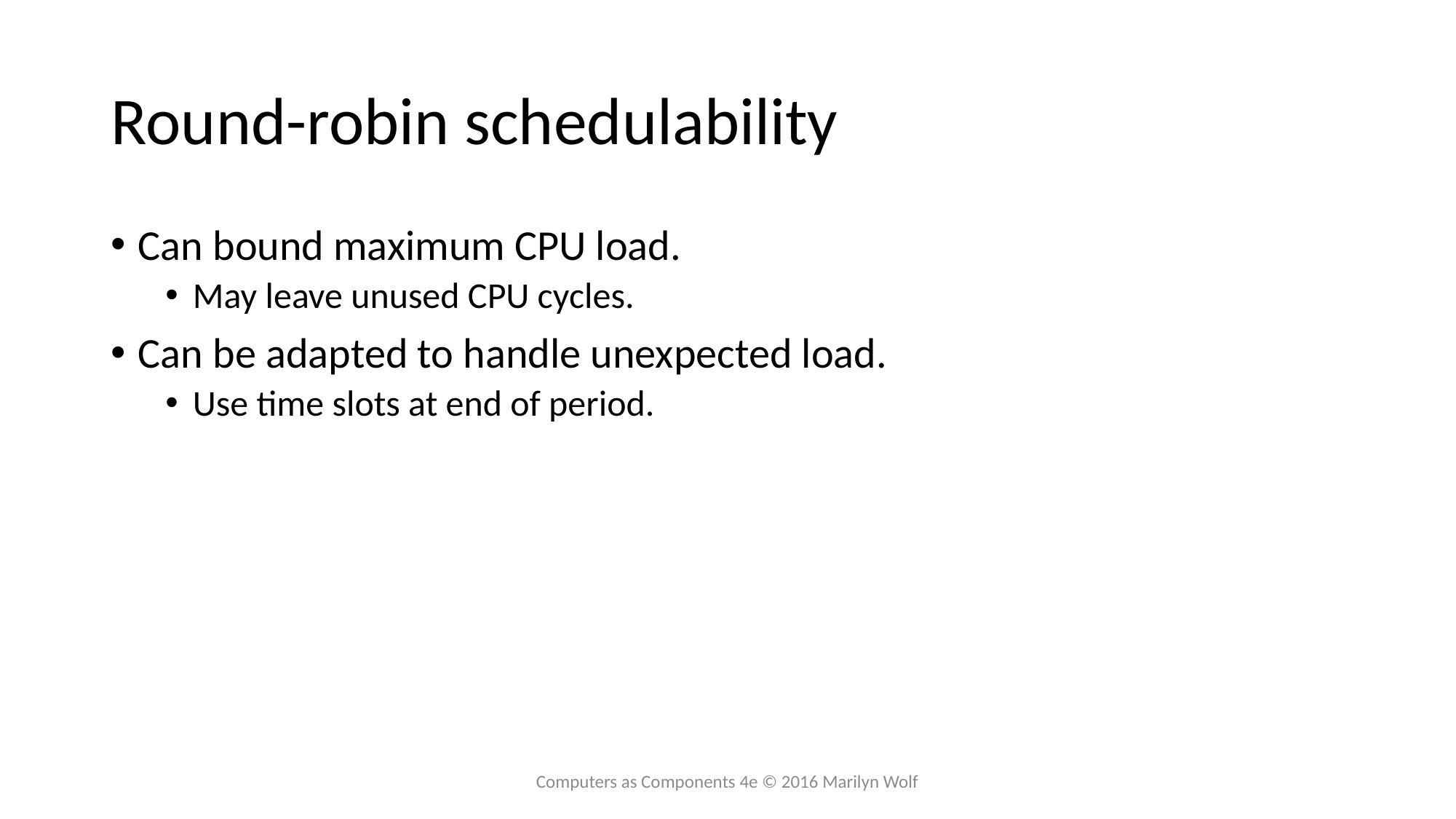

# Round-robin schedulability
Can bound maximum CPU load.
May leave unused CPU cycles.
Can be adapted to handle unexpected load.
Use time slots at end of period.
Computers as Components 4e © 2016 Marilyn Wolf